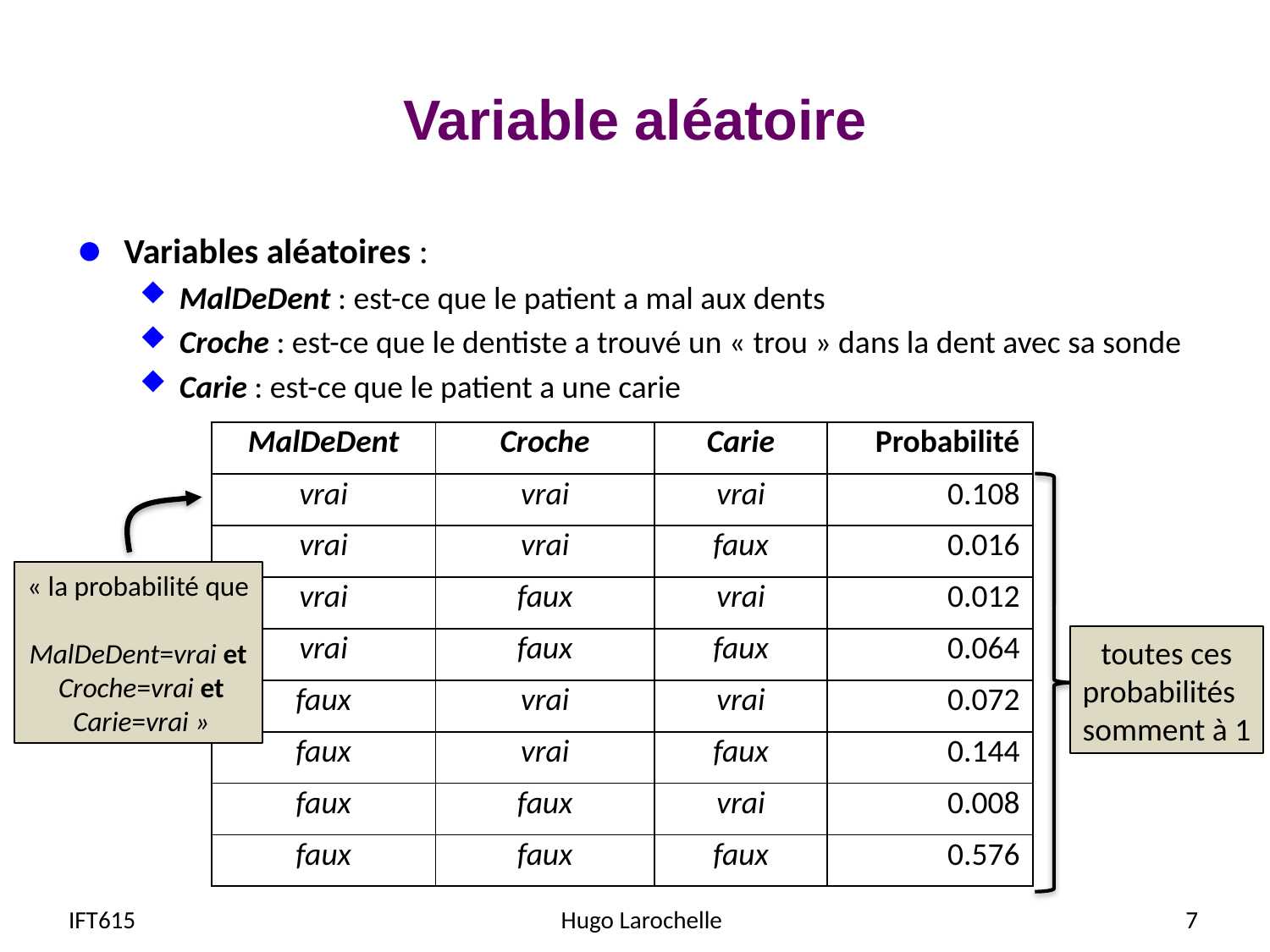

# Variable aléatoire
Variables aléatoires :
MalDeDent : est-ce que le patient a mal aux dents
Croche : est-ce que le dentiste a trouvé un « trou » dans la dent avec sa sonde
Carie : est-ce que le patient a une carie
| MalDeDent | Croche | Carie | Probabilité |
| --- | --- | --- | --- |
| vrai | vrai | vrai | 0.108 |
| vrai | vrai | faux | 0.016 |
| vrai | faux | vrai | 0.012 |
| vrai | faux | faux | 0.064 |
| faux | vrai | vrai | 0.072 |
| faux | vrai | faux | 0.144 |
| faux | faux | vrai | 0.008 |
| faux | faux | faux | 0.576 |

toutes ces
probabilités
somment à 1

« la probabilité que
MalDeDent=vrai et
 Croche=vrai et
 Carie=vrai »
IFT615
Hugo Larochelle
7